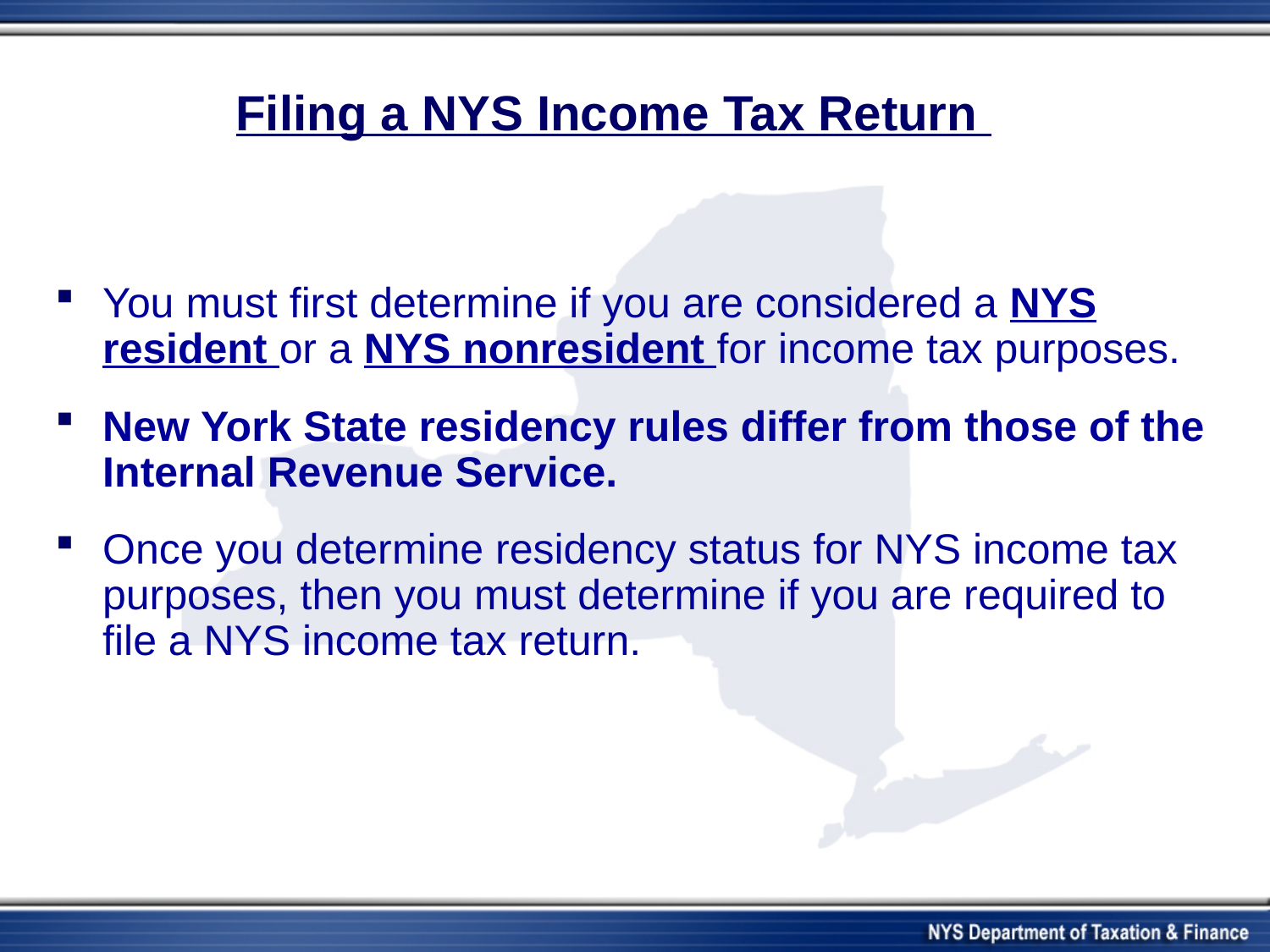

# Filing a NYS Income Tax Return
You must first determine if you are considered a NYS resident or a NYS nonresident for income tax purposes.
New York State residency rules differ from those of the Internal Revenue Service.
Once you determine residency status for NYS income tax purposes, then you must determine if you are required to file a NYS income tax return.